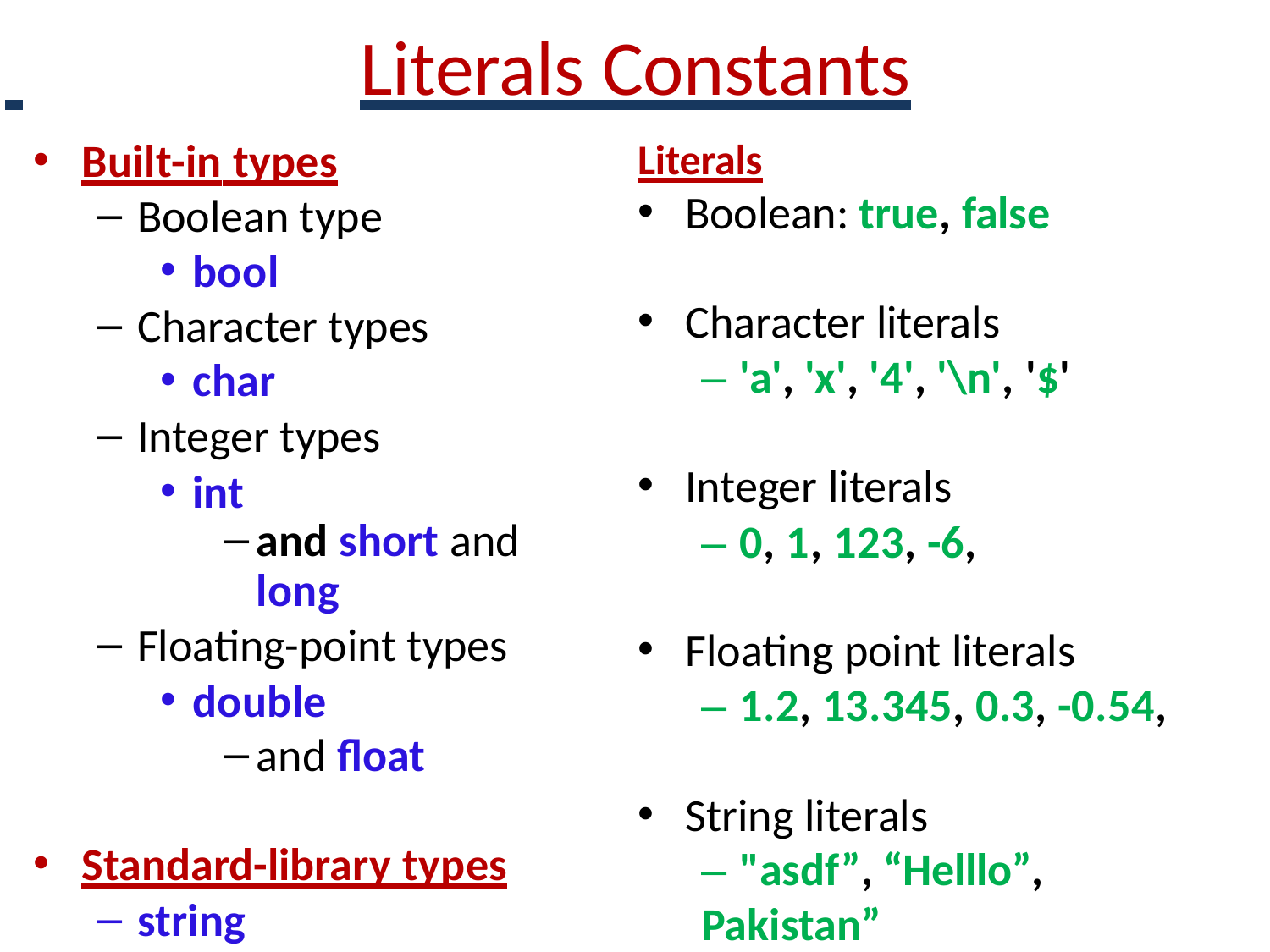

# Literals Constants
Built-in types
Boolean type
bool
Character types
char
Integer types
int
and short and
long
Floating-point types
double
and float

Standard-library types
string
Literals
Boolean: true, false

Character literals
– 'a', 'x', '4', '\n', '$'

Integer literals
– 0, 1, 123, -6,

Floating point literals
– 1.2, 13.345, 0.3, -0.54,

String literals
– "asdf”, “Helllo”, Pakistan”